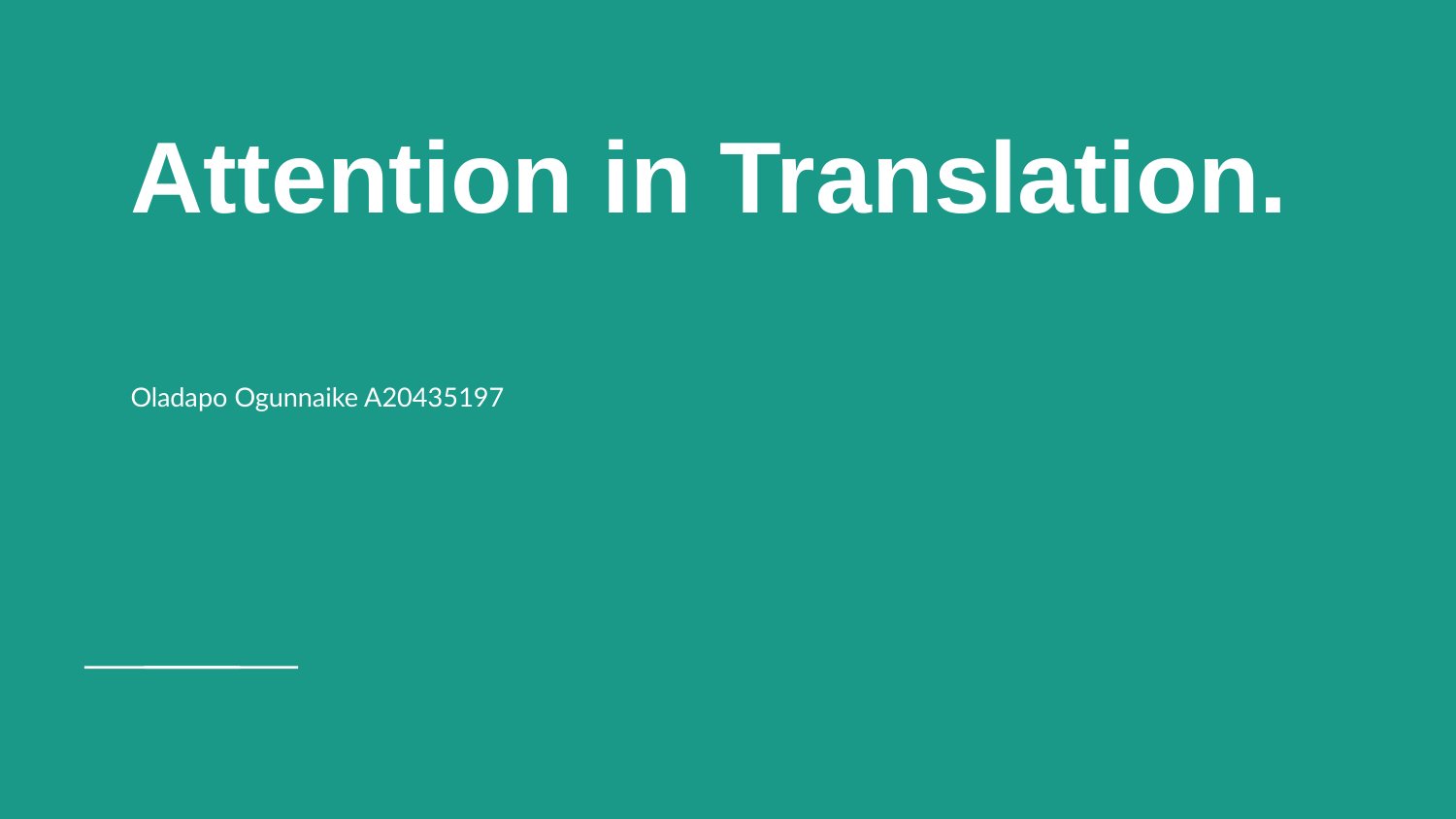

# Attention in Translation.
Oladapo Ogunnaike A20435197